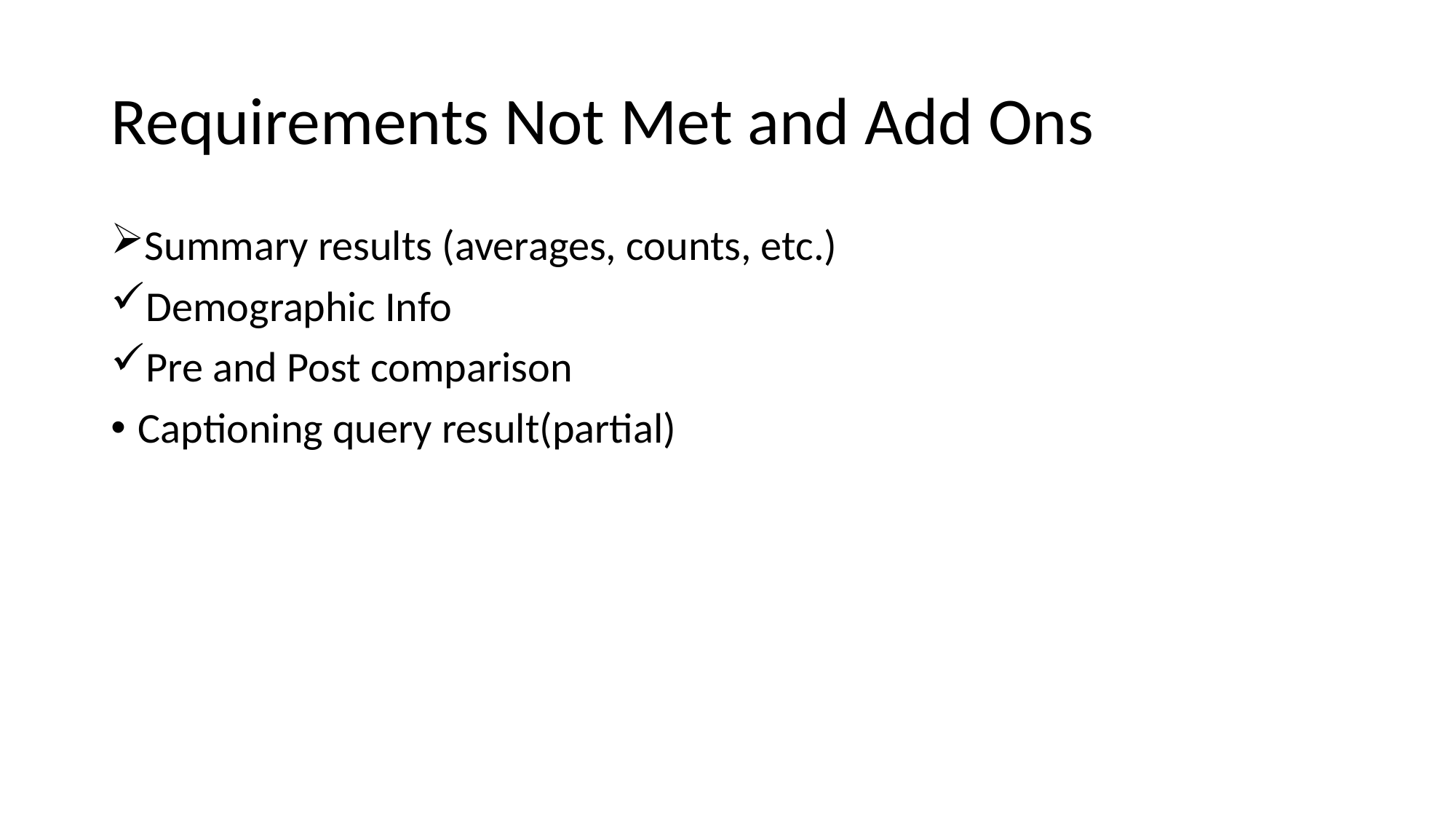

# Requirements Not Met and Add Ons
Summary results (averages, counts, etc.)
Demographic Info
Pre and Post comparison
Captioning query result(partial)